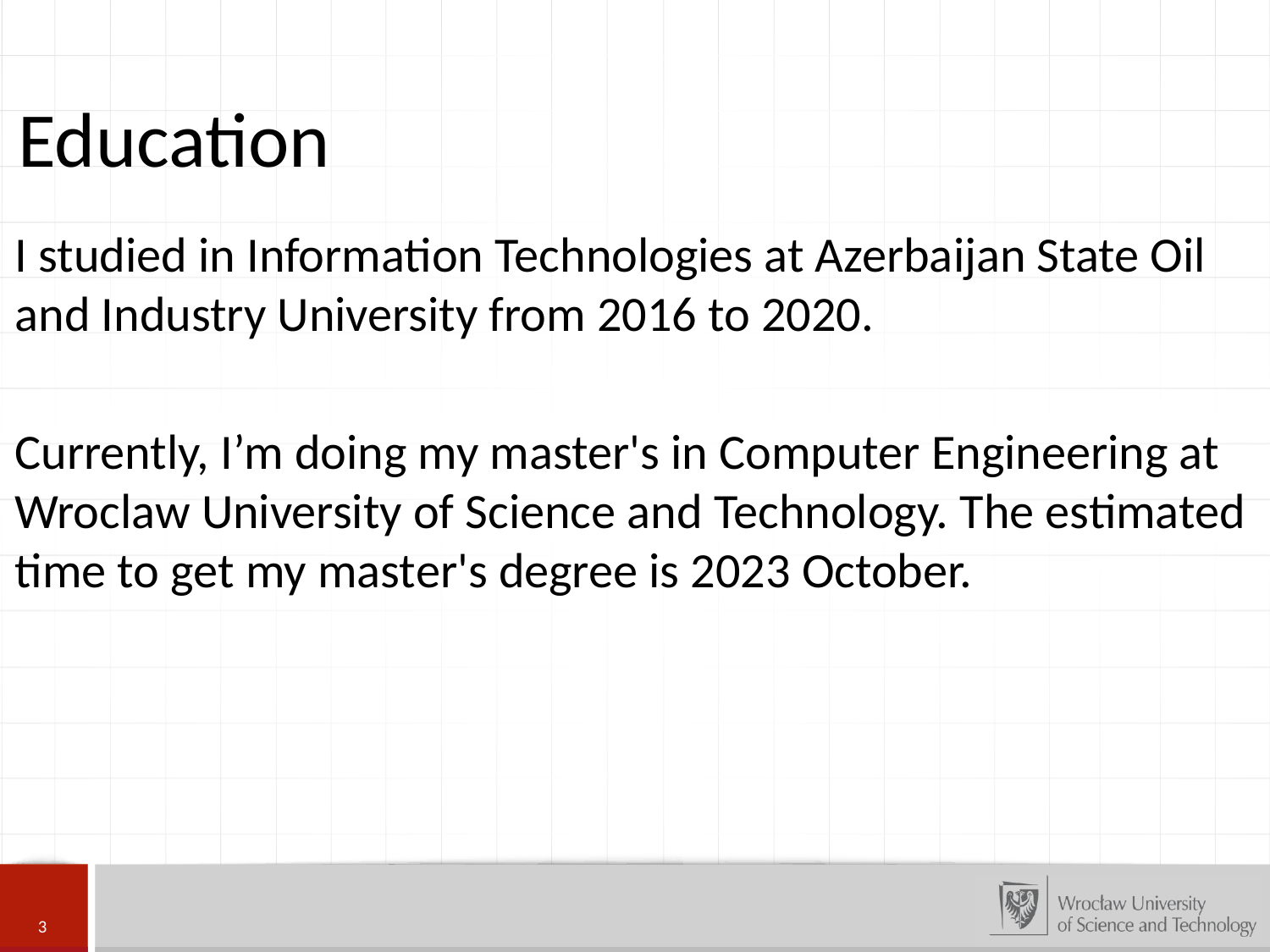

Education
I studied in Information Technologies at Azerbaijan State Oil and Industry University from 2016 to 2020.

Currently, I’m doing my master's in Computer Engineering at Wroclaw University of Science and Technology. The estimated time to get my master's degree is 2023 October.